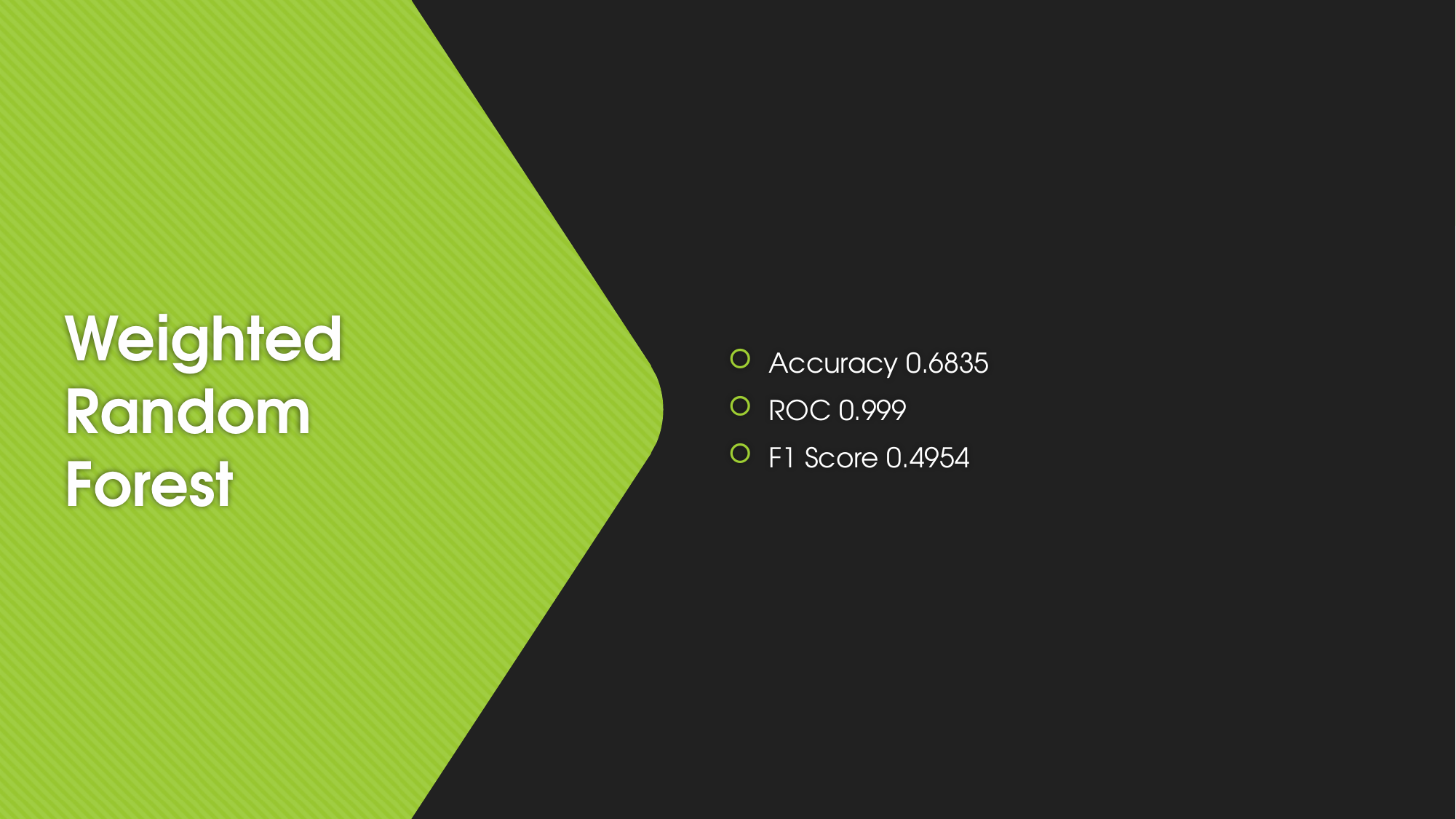

Accuracy 0.6835
ROC 0.999
F1 Score 0.4954
# Weighted Random Forest